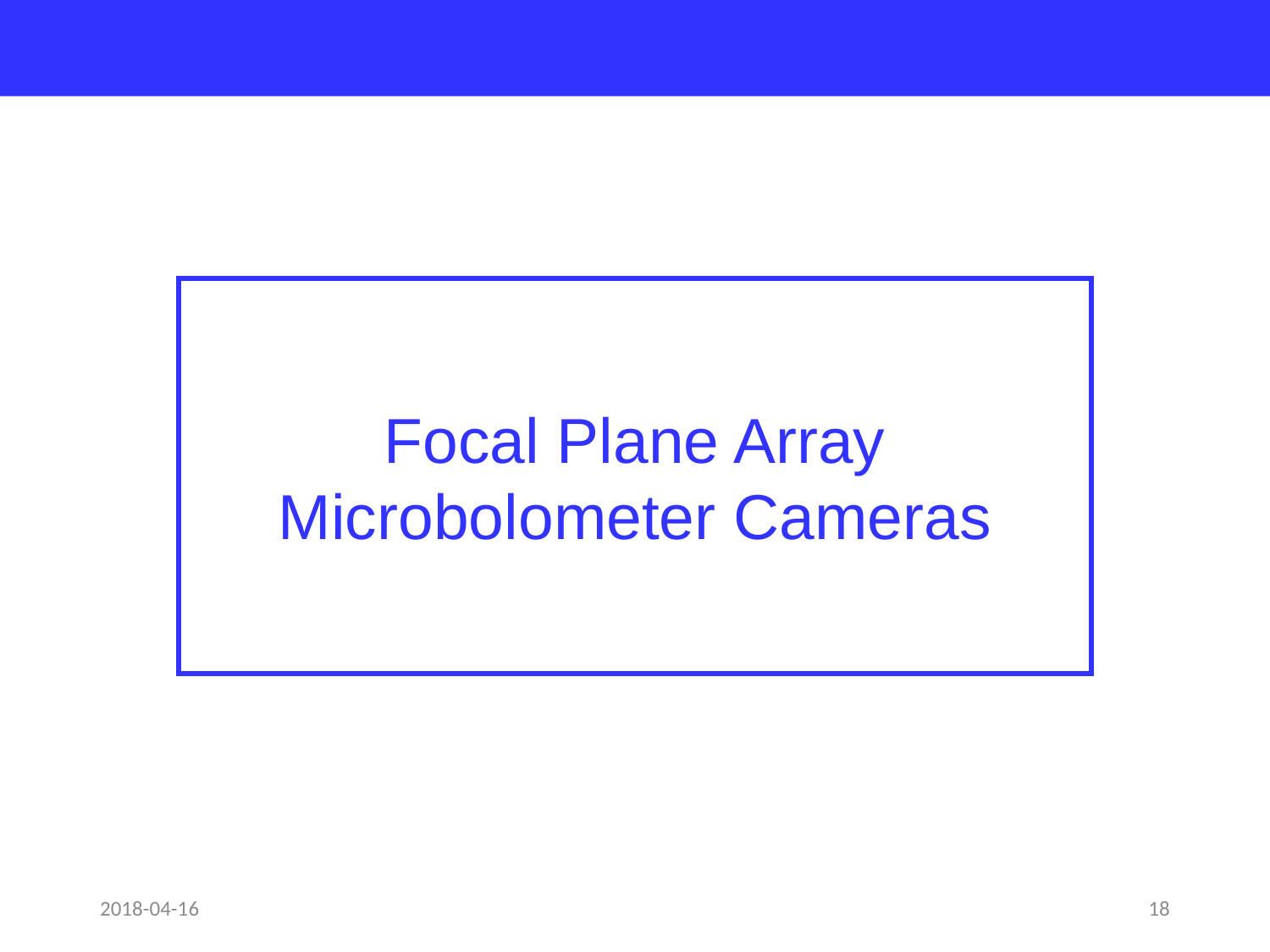

Focal Plane Array
Microbolometer Cameras
2018-04-16
18